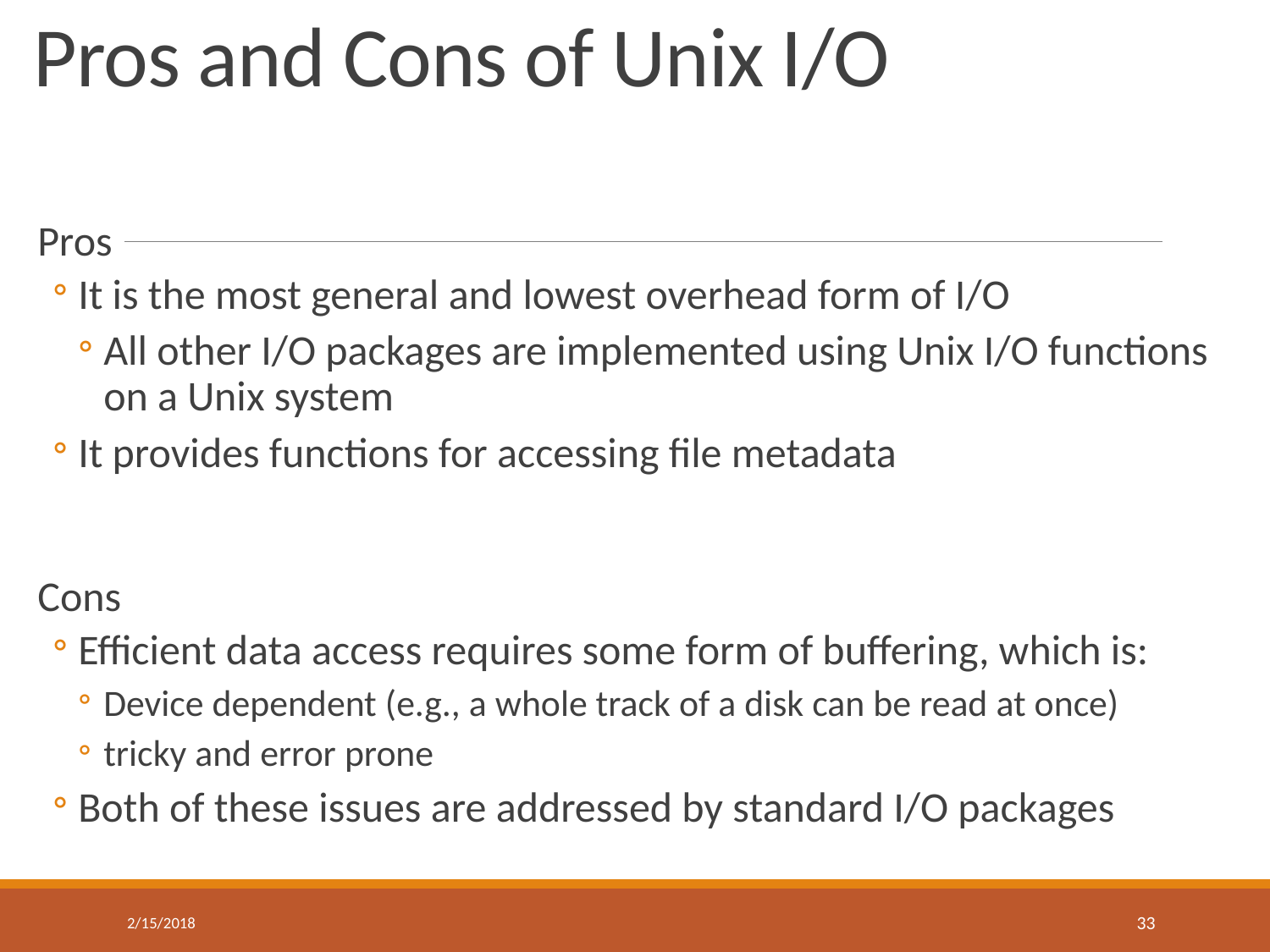

# Pros and Cons of Unix I/O
Pros
It is the most general and lowest overhead form of I/O
All other I/O packages are implemented using Unix I/O functions on a Unix system
It provides functions for accessing file metadata

Cons
Efficient data access requires some form of buffering, which is:
Device dependent (e.g., a whole track of a disk can be read at once)
tricky and error prone
Both of these issues are addressed by standard I/O packages
2/15/2018
33